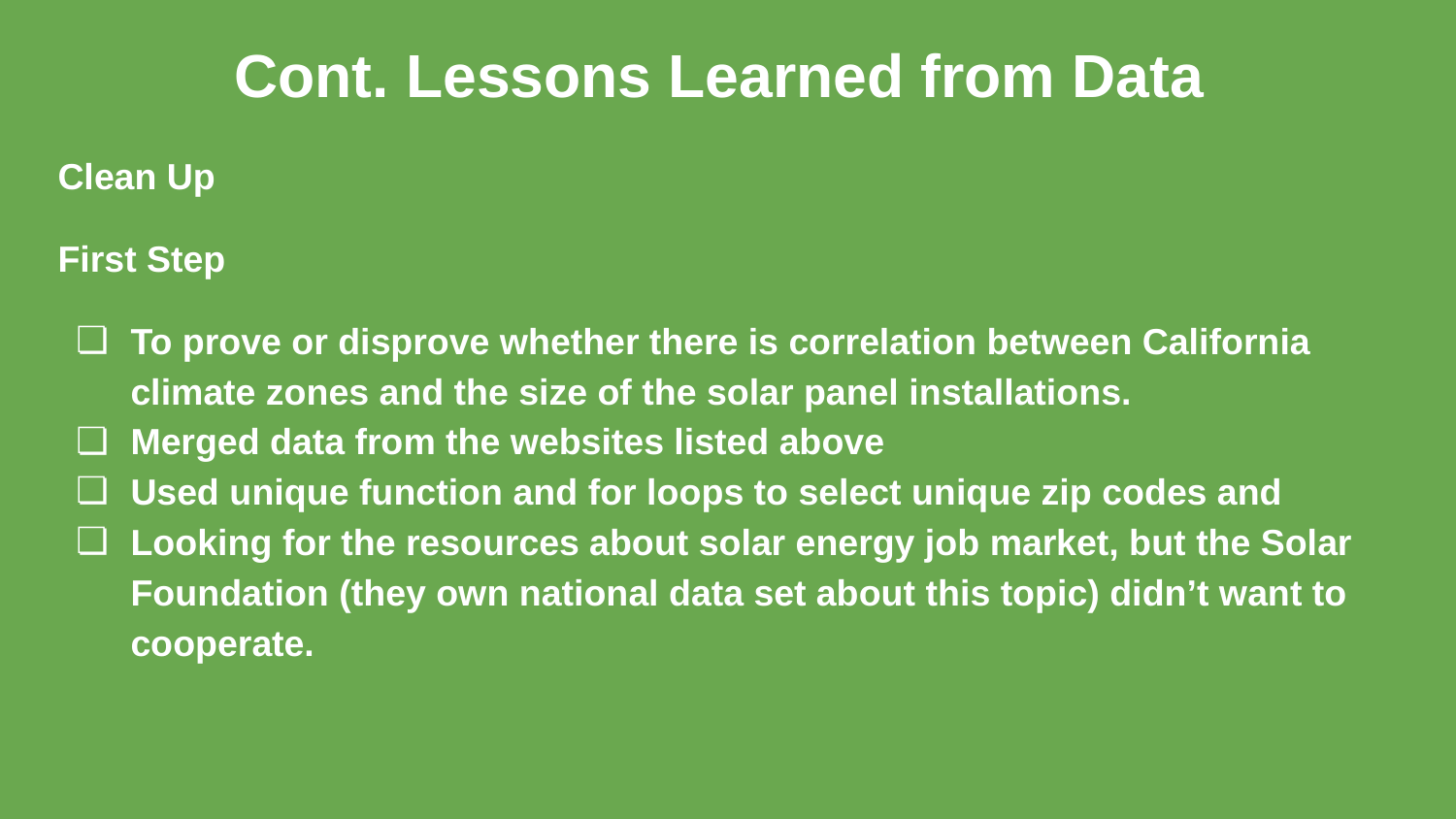

# Cont. Lessons Learned from Data
Clean Up
First Step
To prove or disprove whether there is correlation between California climate zones and the size of the solar panel installations.
Merged data from the websites listed above
Used unique function and for loops to select unique zip codes and
Looking for the resources about solar energy job market, but the Solar Foundation (they own national data set about this topic) didn’t want to cooperate.